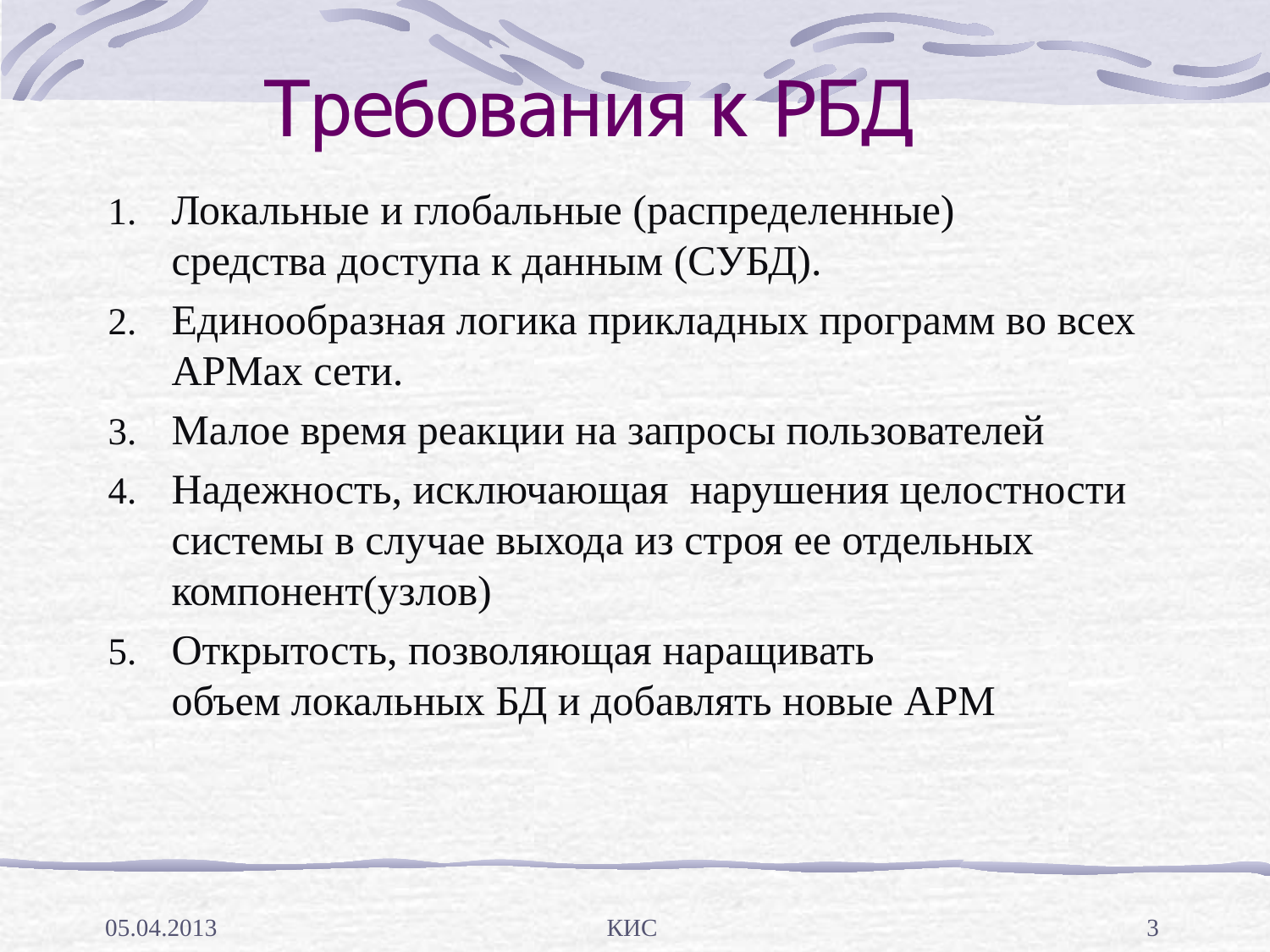

# Требования к РБД
Локальные и глобальные (распределенные) средства доступа к данным (СУБД).
Единообразная логика прикладных программ во всех АРМах сети.
Малое время реакции на запросы пользователей
Надежность, исключающая  нарушения целостности системы в случае выхода из строя ее отдельных компонент(узлов)
Открытость, позволяющая наращивать объем локальных БД и добавлять новые АРМ

05.04.2013
КИС
3